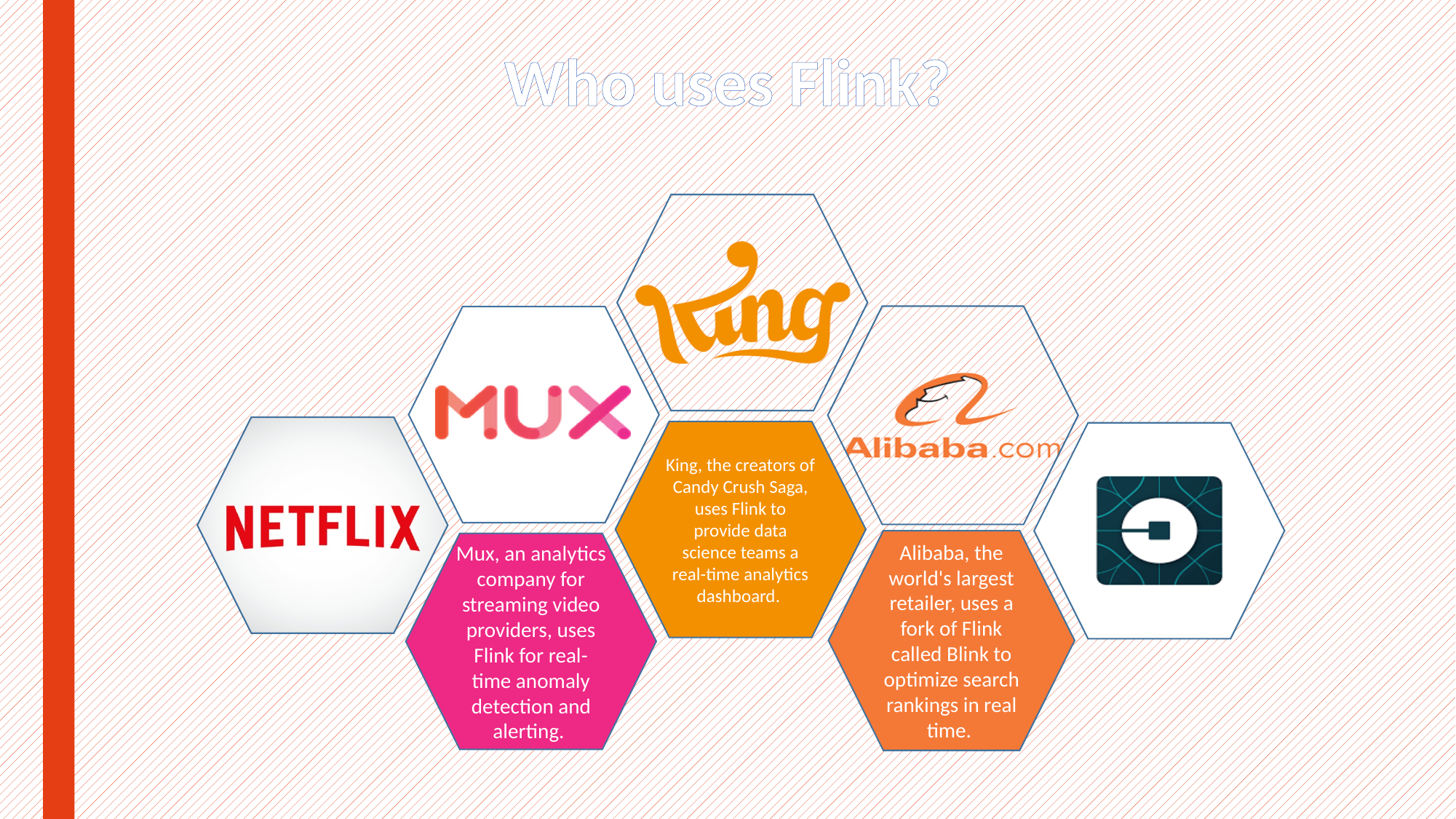

Who uses Flink?

King, the creators of Candy Crush Saga, uses Flink to provide data science teams a real-time analytics dashboard.

Alibaba, the world's largest retailer, uses a fork of Flink called Blink to optimize search rankings in real time.
Mux, an analytics company for streaming video providers, uses Flink for real-time anomaly detection and alerting.